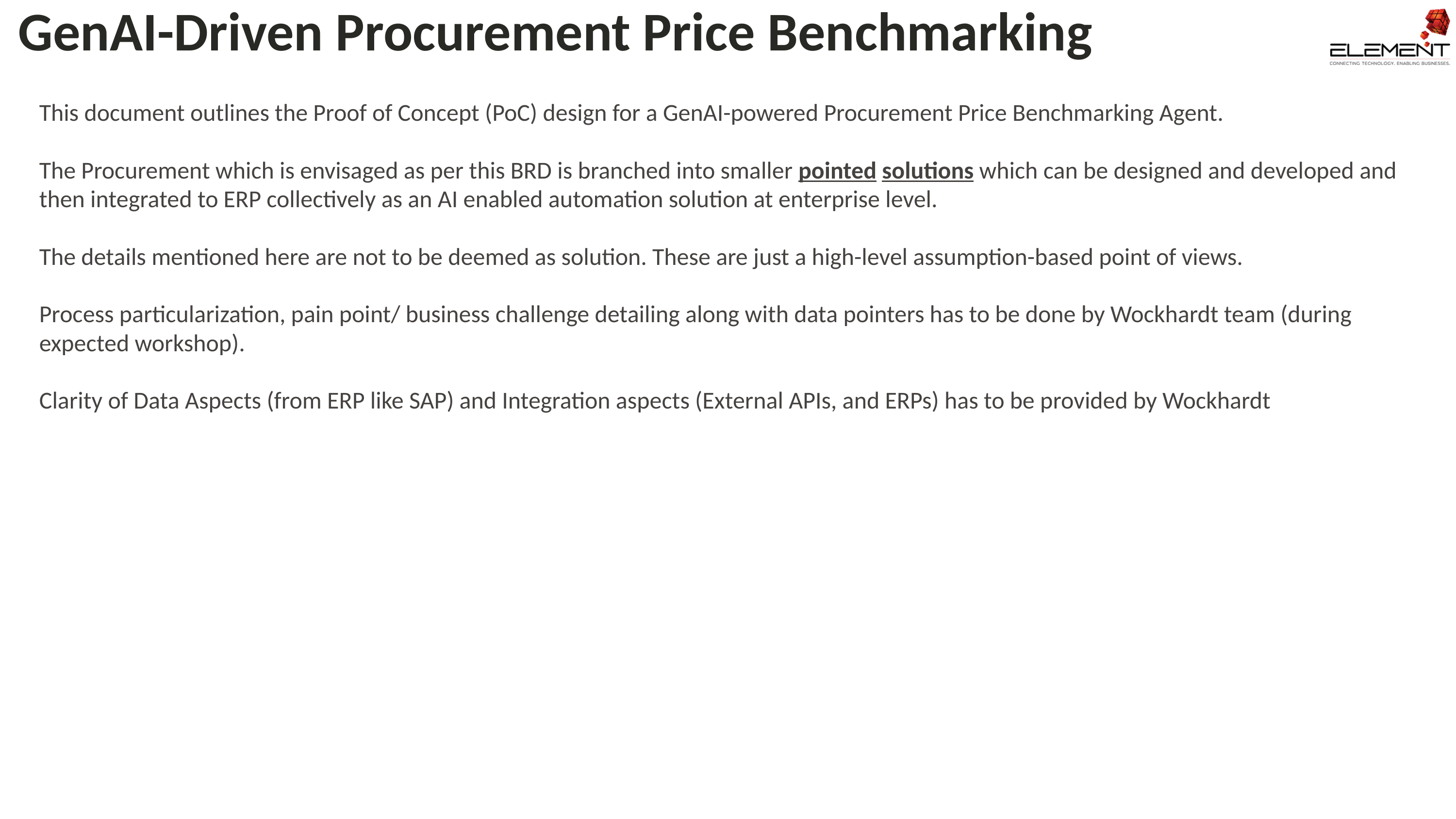

GenAI-Driven Procurement Price Benchmarking
This document outlines the Proof of Concept (PoC) design for a GenAI-powered Procurement Price Benchmarking Agent.

The Procurement which is envisaged as per this BRD is branched into smaller pointed solutions which can be designed and developed and then integrated to ERP collectively as an AI enabled automation solution at enterprise level.

The details mentioned here are not to be deemed as solution. These are just a high-level assumption-based point of views.

Process particularization, pain point/ business challenge detailing along with data pointers has to be done by Wockhardt team (during expected workshop).

Clarity of Data Aspects (from ERP like SAP) and Integration aspects (External APIs, and ERPs) has to be provided by Wockhardt